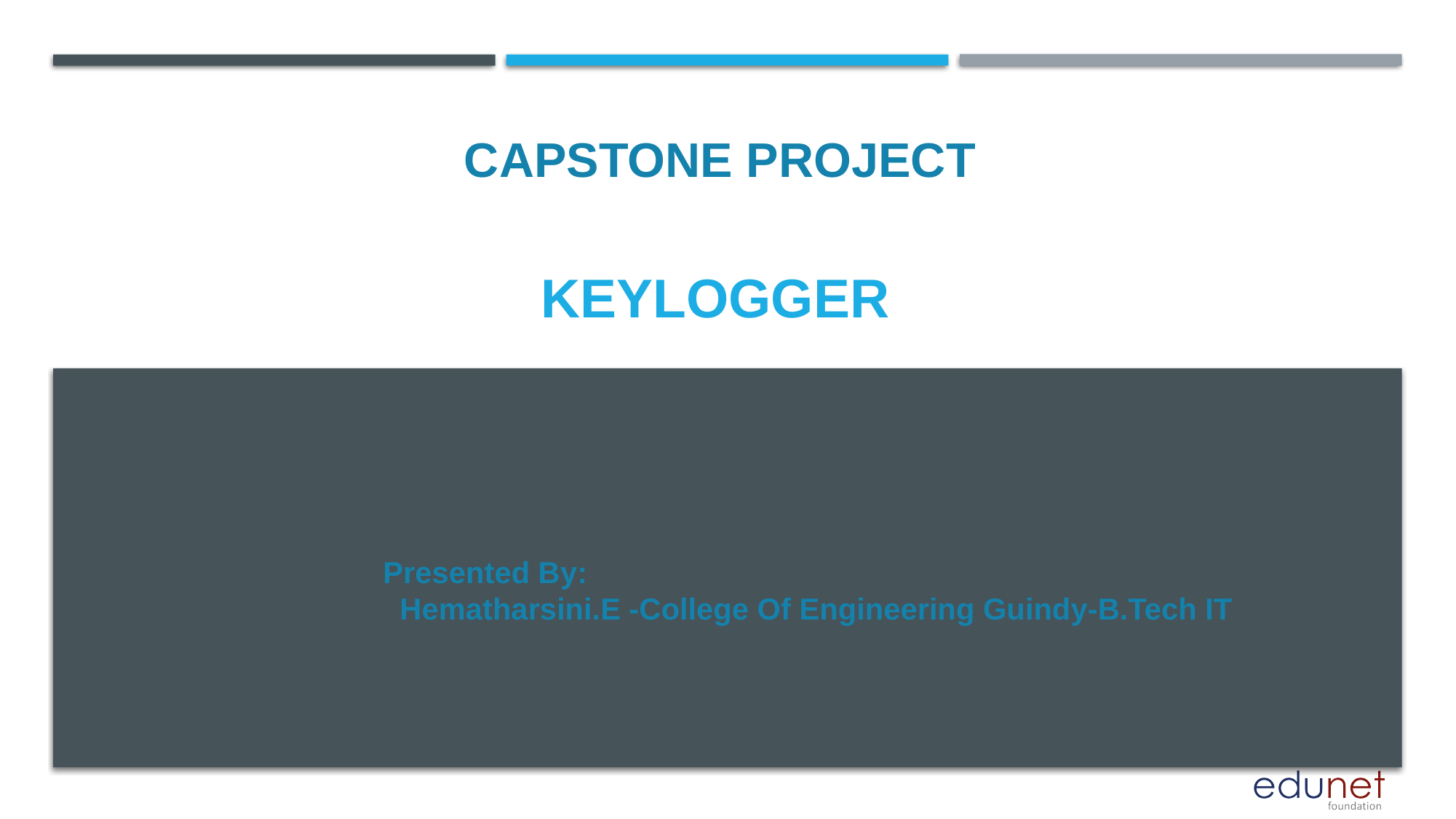

CAPSTONE PROJECT
# KEYLOGGER
Presented By:
  Hematharsini.E -College Of Engineering Guindy-B.Tech IT